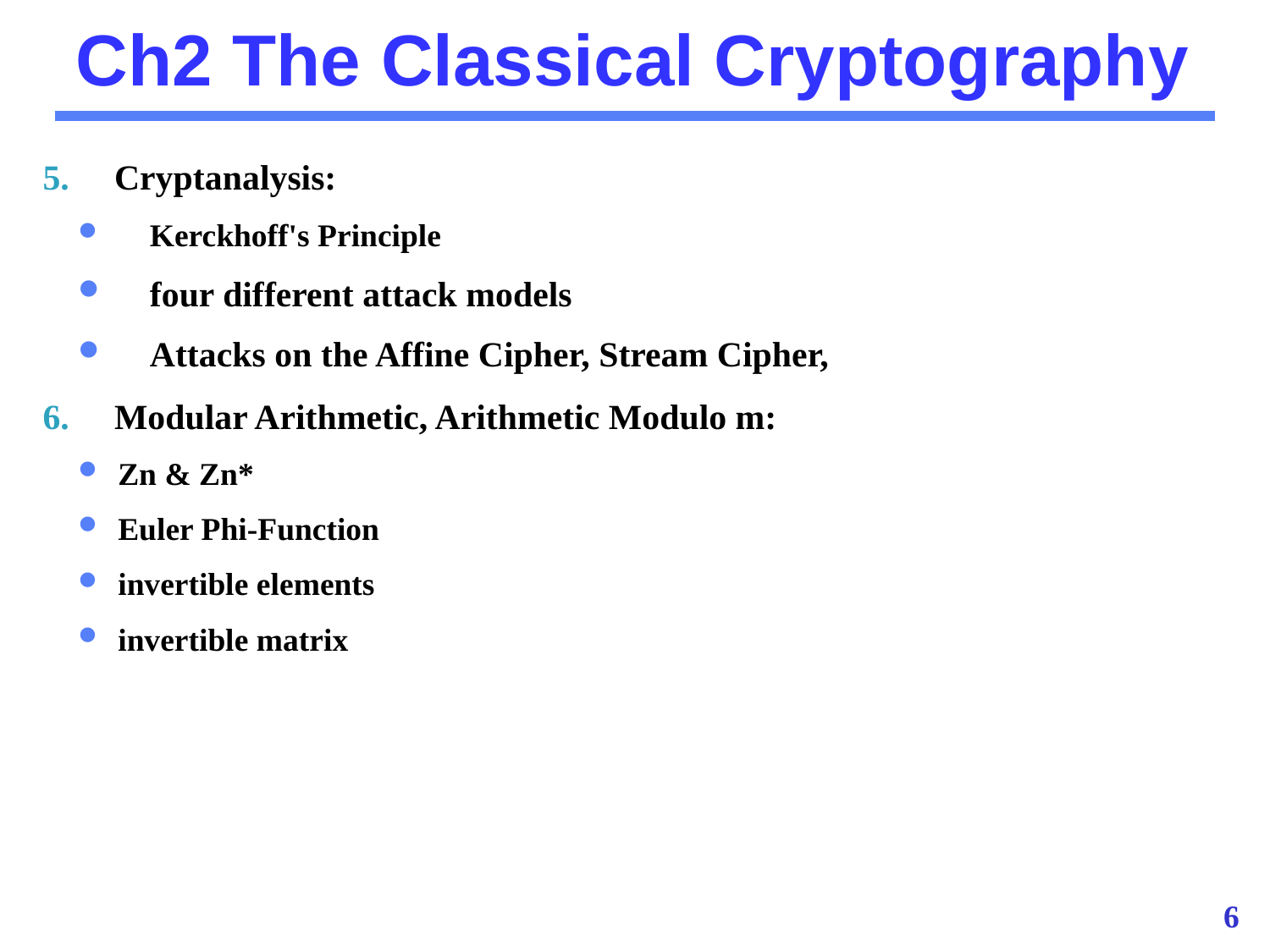

# Ch2 The Classical Cryptography
Cryptanalysis:
Kerckhoff's Principle
four different attack models
Attacks on the Affine Cipher, Stream Cipher,
Modular Arithmetic, Arithmetic Modulo m:
Zn & Zn*
Euler Phi-Function
invertible elements
invertible matrix
6